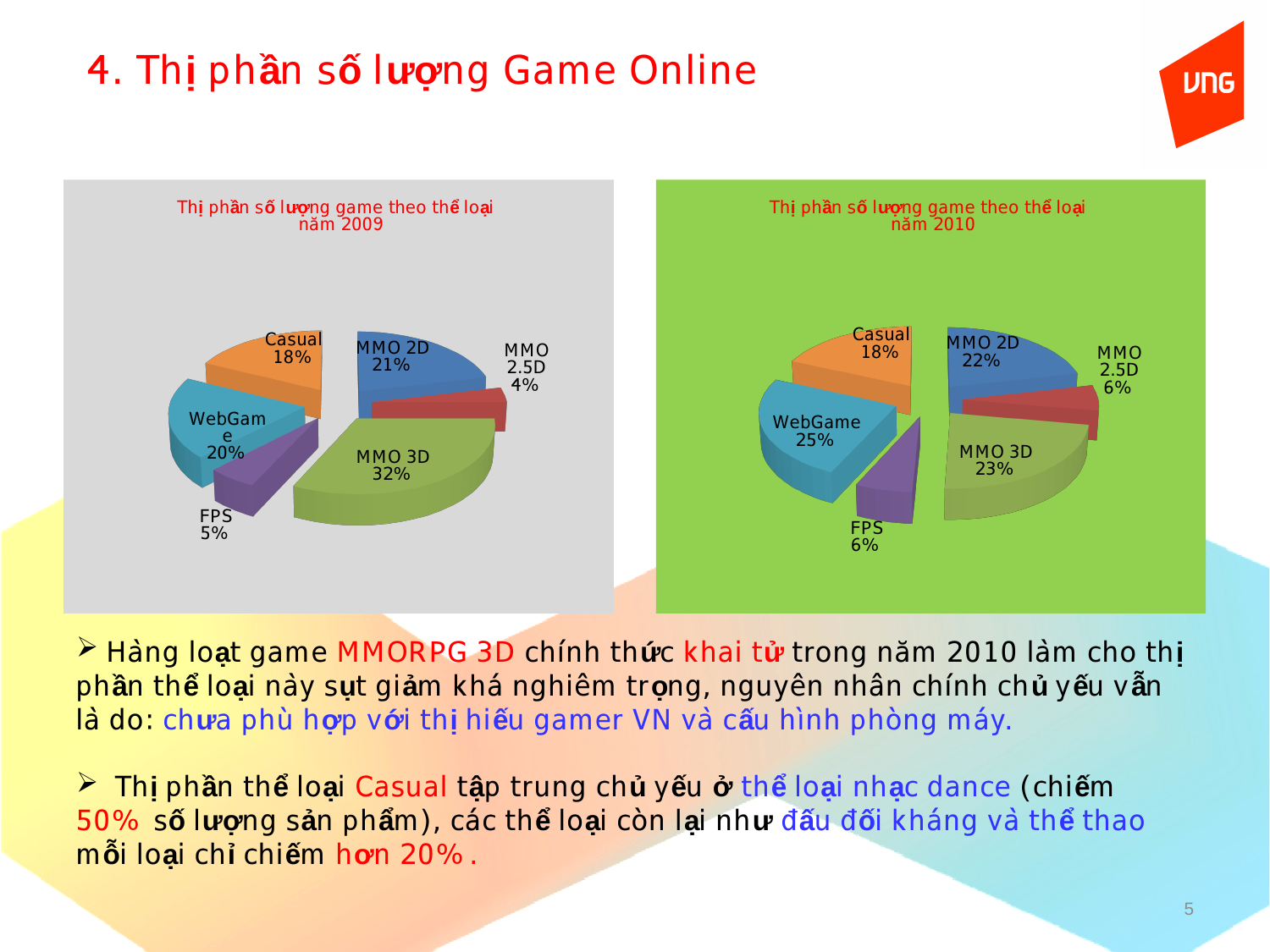

# 4. Thị phần số lượng Game Online

[unsupported chart]

[unsupported chart]

 Hàng loạt game MMORPG 3D chính thức khai tử trong năm 2010 làm cho thị phần thể loại này sụt giảm khá nghiêm trọng, nguyên nhân chính chủ yếu vẫn là do: chưa phù hợp với thị hiếu gamer VN và cấu hình phòng máy.

  Thị phần thể loại Casual tập trung chủ yếu ở thể loại nhạc dance (chiếm 50% số lượng sản phẩm), các thể loại còn lại như đấu đối kháng và thể thao mỗi loại chỉ chiếm hơn 20%.

5